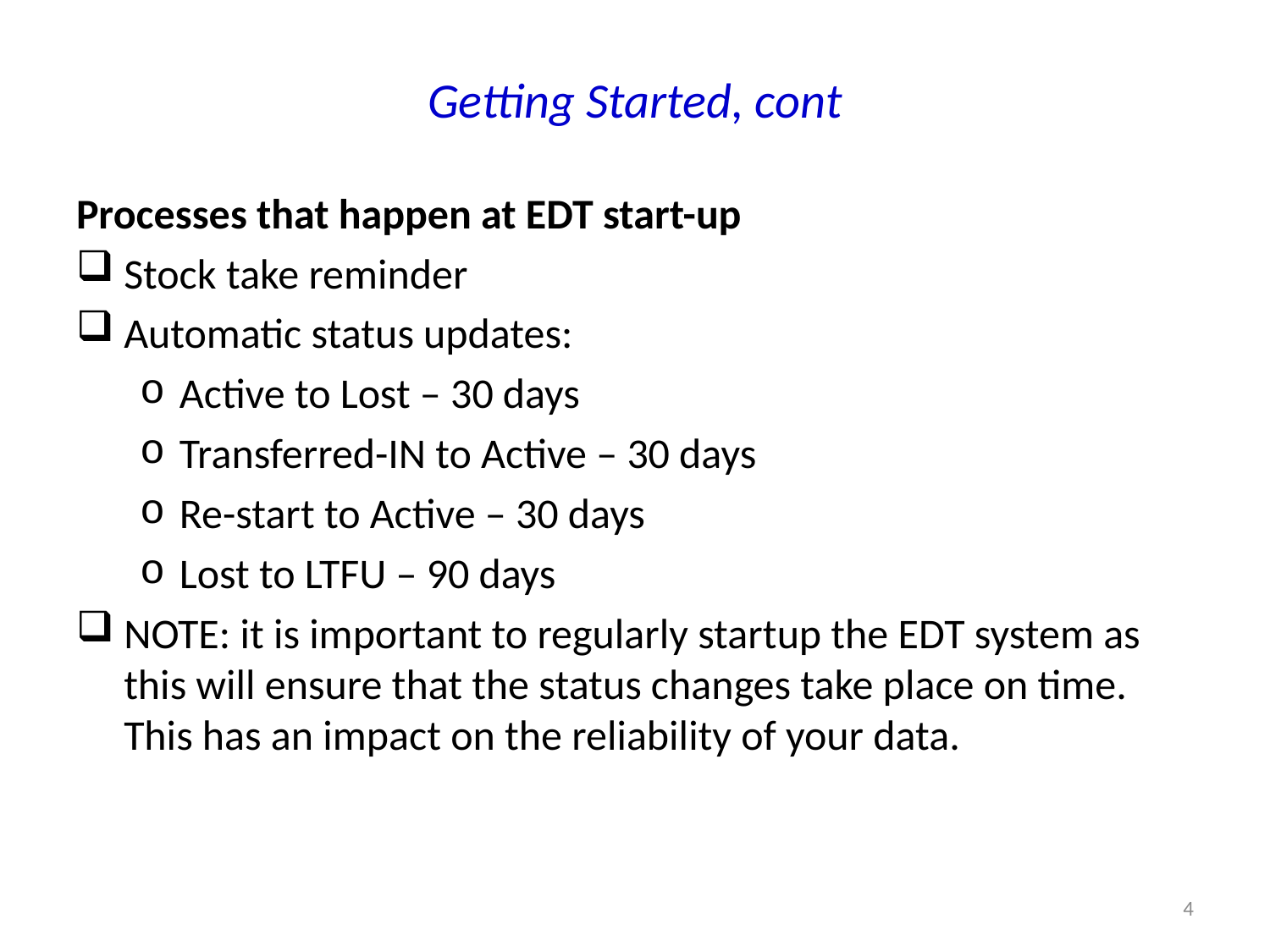

# Getting Started, cont
Processes that happen at EDT start-up
Stock take reminder
Automatic status updates:
Active to Lost – 30 days
Transferred-IN to Active – 30 days
Re-start to Active – 30 days
Lost to LTFU – 90 days
NOTE: it is important to regularly startup the EDT system as this will ensure that the status changes take place on time. This has an impact on the reliability of your data.
4